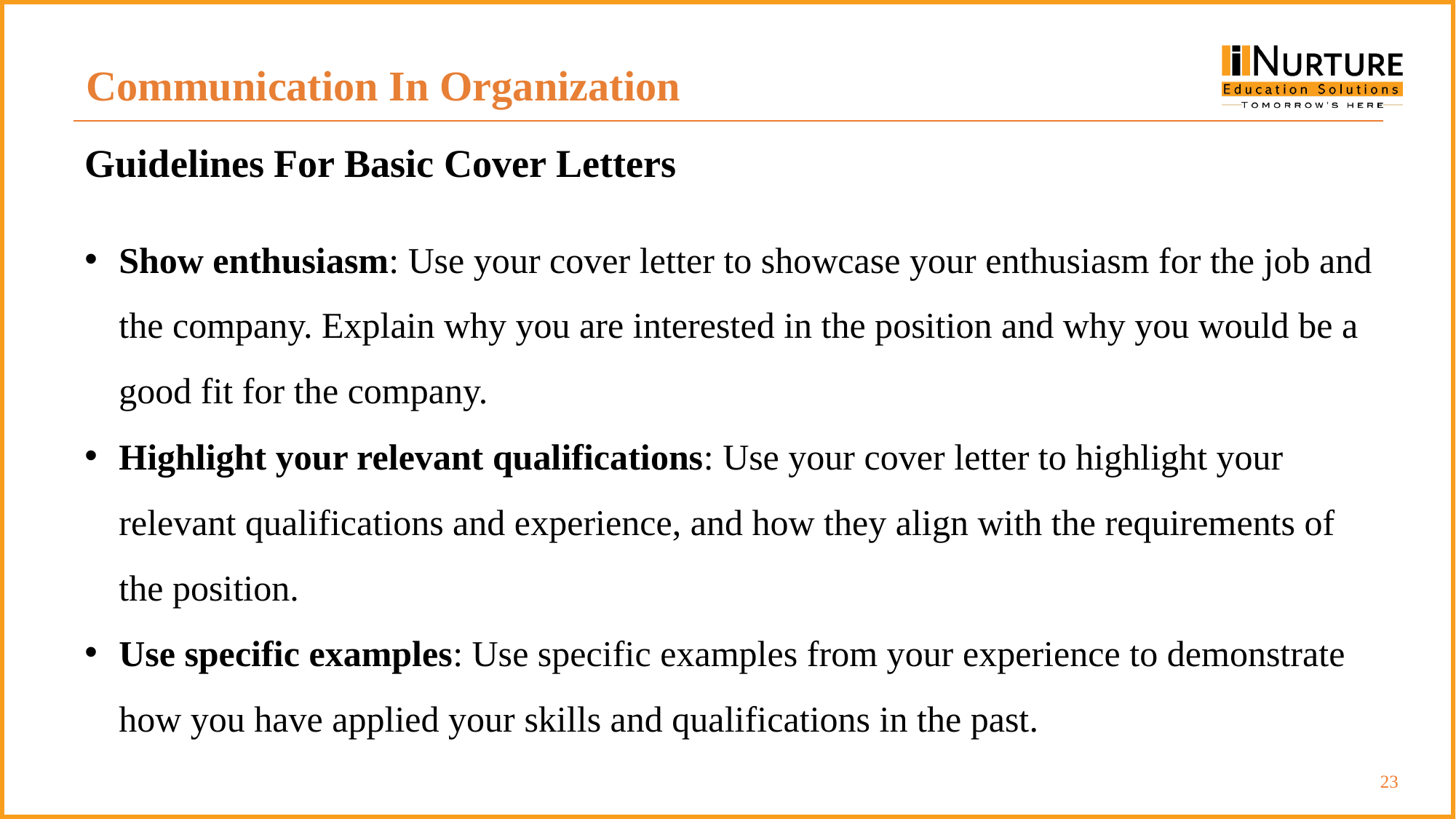

Communication In Organization
Guidelines For Basic Cover Letters
Show enthusiasm: Use your cover letter to showcase your enthusiasm for the job and the company. Explain why you are interested in the position and why you would be a good fit for the company.
Highlight your relevant qualifications: Use your cover letter to highlight your relevant qualifications and experience, and how they align with the requirements of the position.
Use specific examples: Use specific examples from your experience to demonstrate how you have applied your skills and qualifications in the past.
23